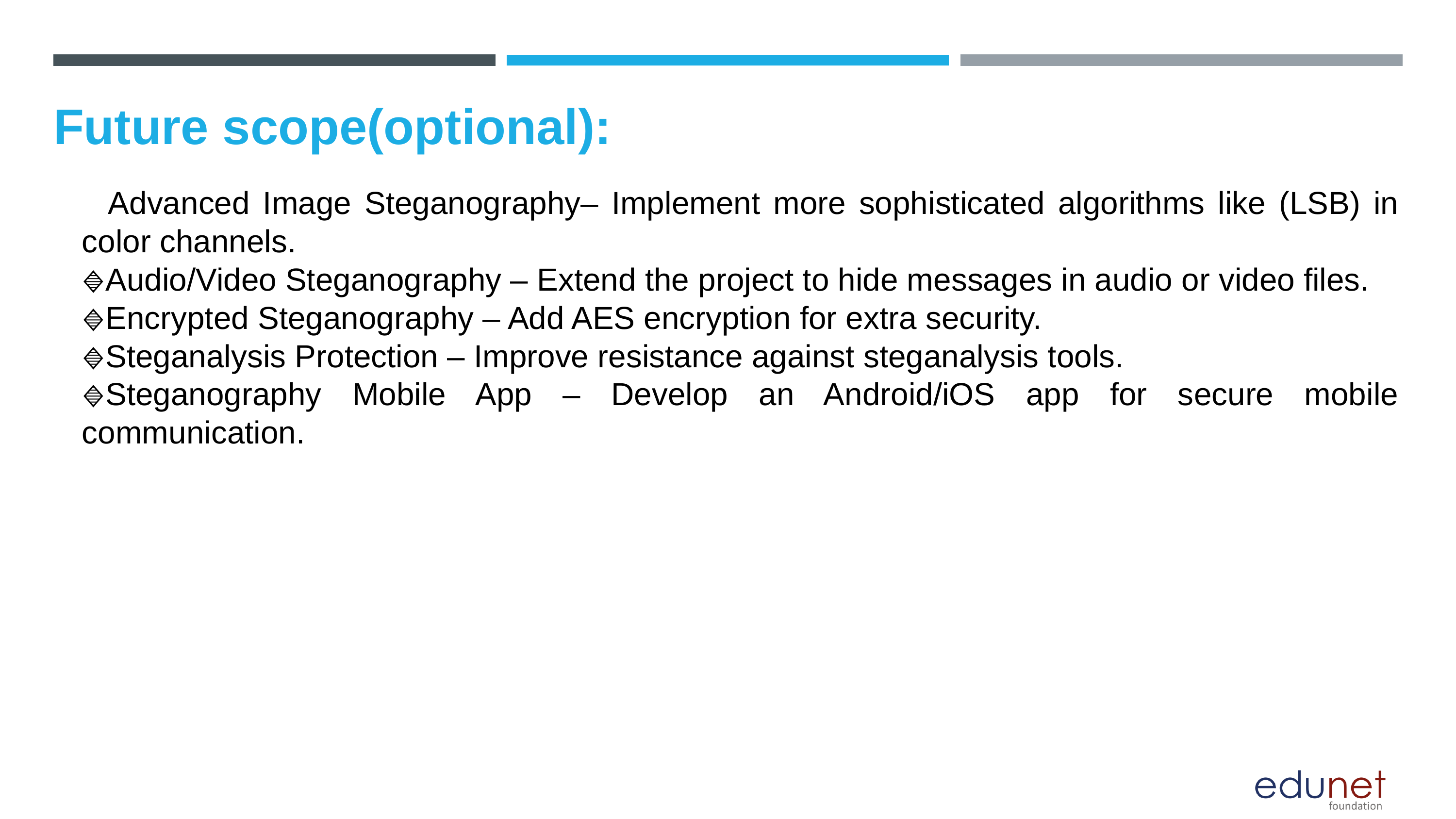

Future scope(optional):

  Advanced Image Steganography– Implement more sophisticated algorithms like (LSB) in color channels.
🔹Audio/Video Steganography – Extend the project to hide messages in audio or video files.
🔹Encrypted Steganography – Add AES encryption for extra security.
🔹Steganalysis Protection – Improve resistance against steganalysis tools.
🔹Steganography Mobile App – Develop an Android/iOS app for secure mobile communication.